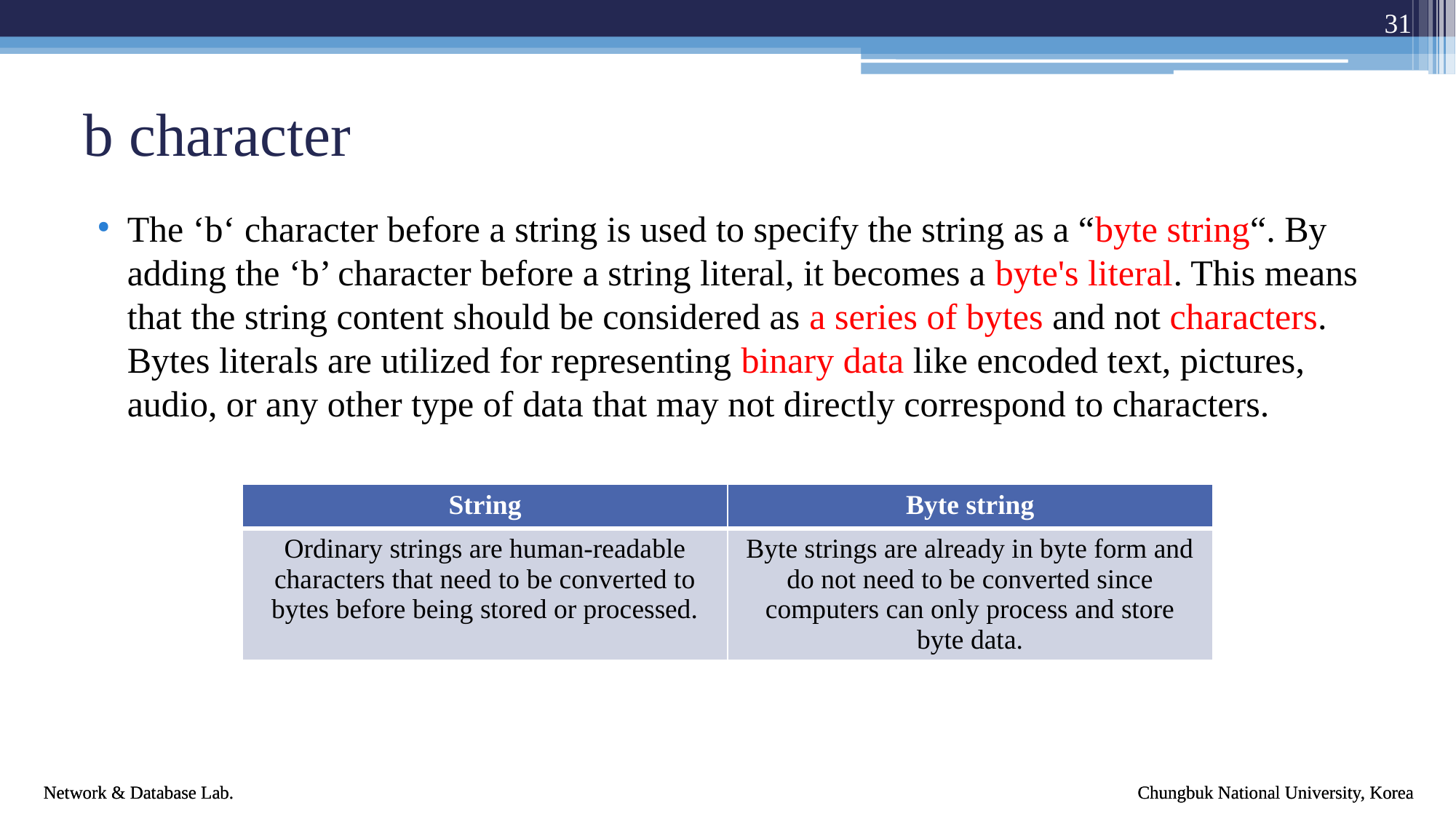

31
# b character
The ‘b‘ character before a string is used to specify the string as a “byte string“. By adding the ‘b’ character before a string literal, it becomes a byte's literal. This means that the string content should be considered as a series of bytes and not characters. Bytes literals are utilized for representing binary data like encoded text, pictures, audio, or any other type of data that may not directly correspond to characters.
| String | Byte string |
| --- | --- |
| Ordinary strings are human-readable characters that need to be converted to bytes before being stored or processed. | Byte strings are already in byte form and do not need to be converted since computers can only process and store byte data. |